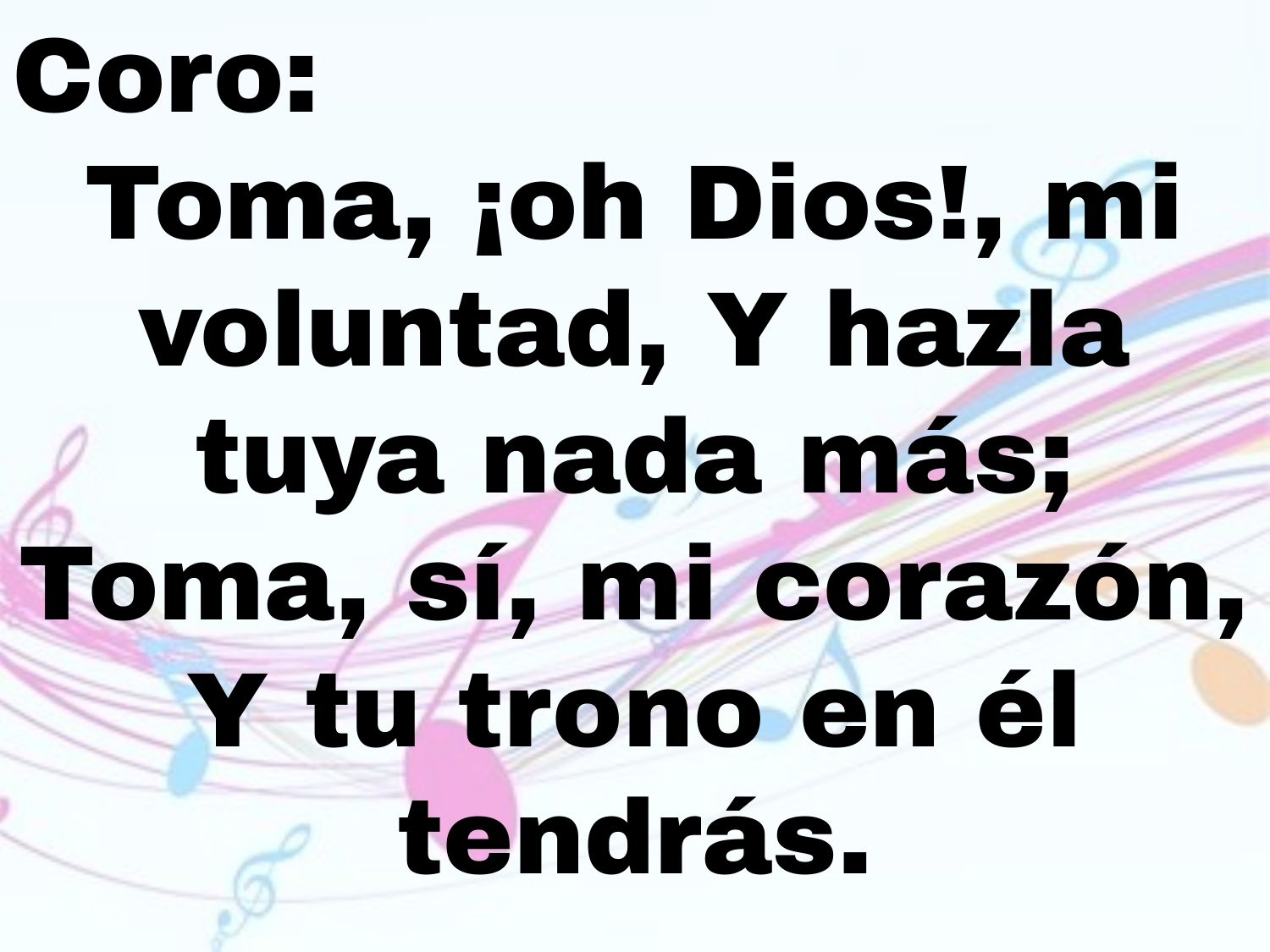

Coro:
Toma, ¡oh Dios!, mi voluntad, Y hazla tuya nada más; Toma, sí, mi corazón, Y tu trono en él tendrás.